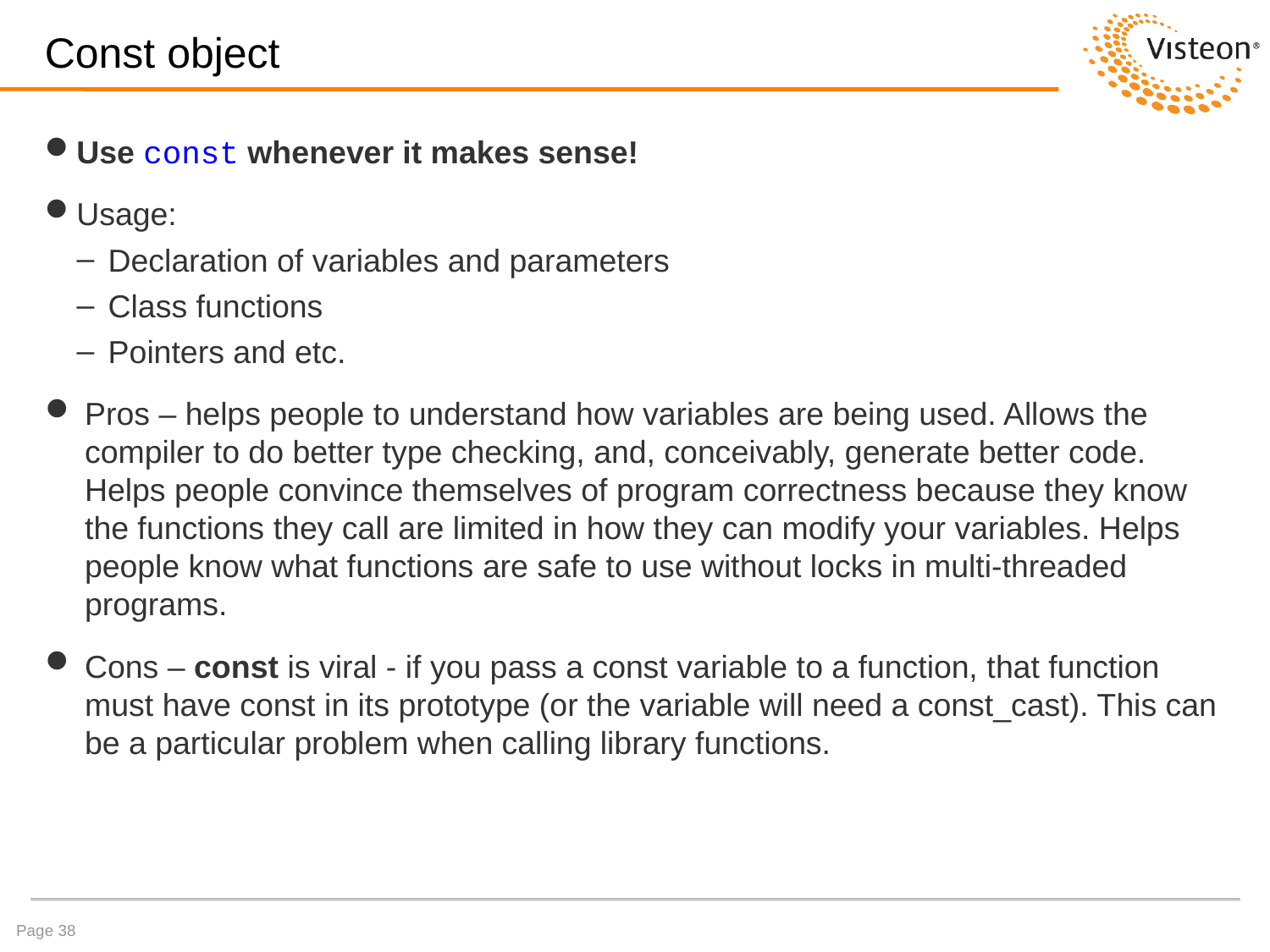

# Const object
Use const whenever it makes sense!
Usage:
Declaration of variables and parameters
Class functions
Pointers and etc.
Pros – helps people to understand how variables are being used. Allows the compiler to do better type checking, and, conceivably, generate better code. Helps people convince themselves of program correctness because they know the functions they call are limited in how they can modify your variables. Helps people know what functions are safe to use without locks in multi-threaded programs.
Cons – const is viral - if you pass a const variable to a function, that function must have const in its prototype (or the variable will need a const_cast). This can be a particular problem when calling library functions.
Page 38